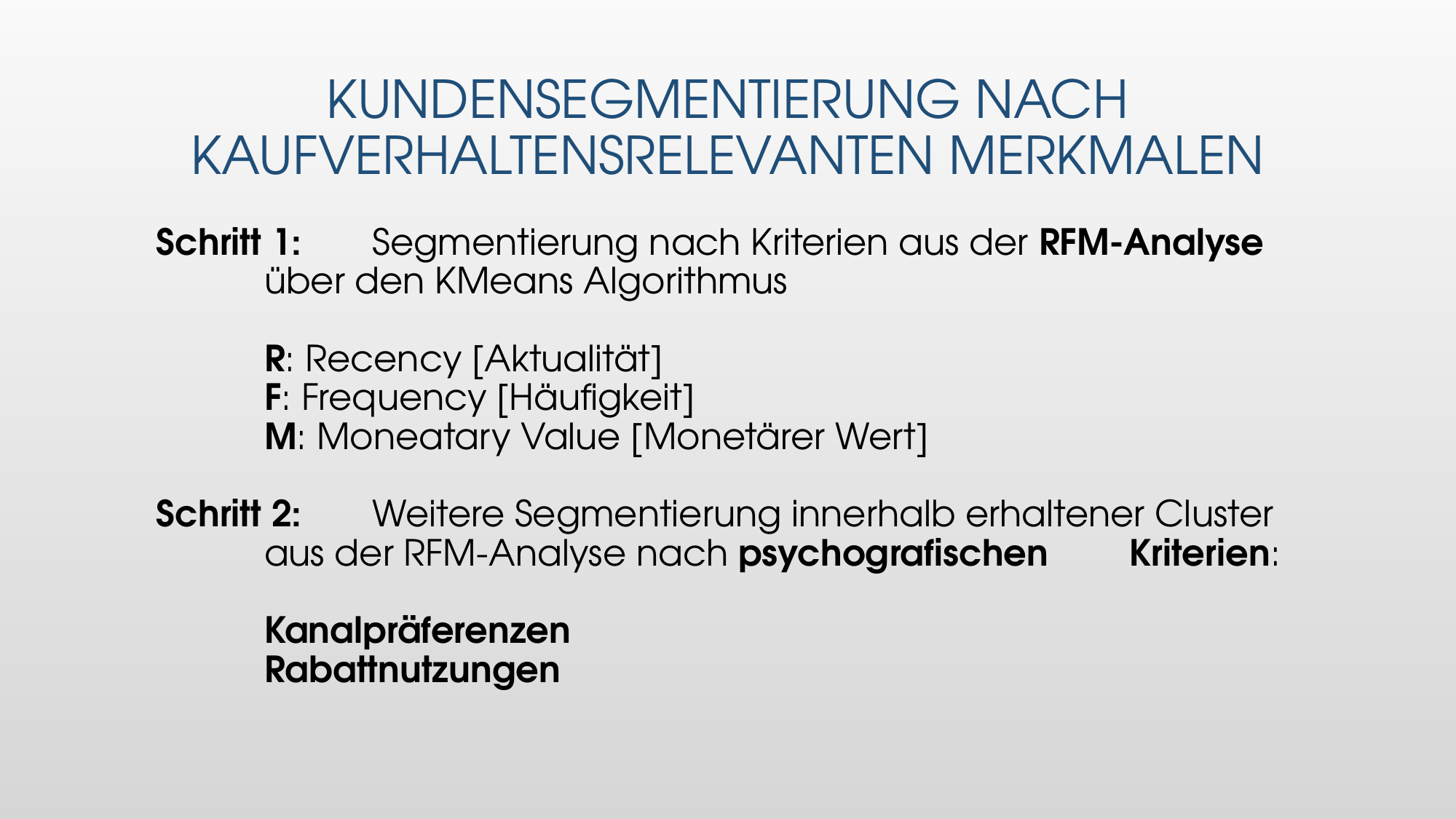

# KundenSegmentierung nach Kaufverhaltensrelevanten Merkmalen
Schritt 1: 	Segmentierung nach Kriterien aus der RFM-Analyse 		über den KMeans Algorithmus

		R: Recency [Aktualität]
		F: Frequency [Häufigkeit]
		M: Moneatary Value [Monetärer Wert]

Schritt 2:	Weitere Segmentierung innerhalb erhaltener Cluster 		aus der RFM-Analyse nach psychografischen 			Kriterien:

		Kanalpräferenzen
		Rabattnutzungen